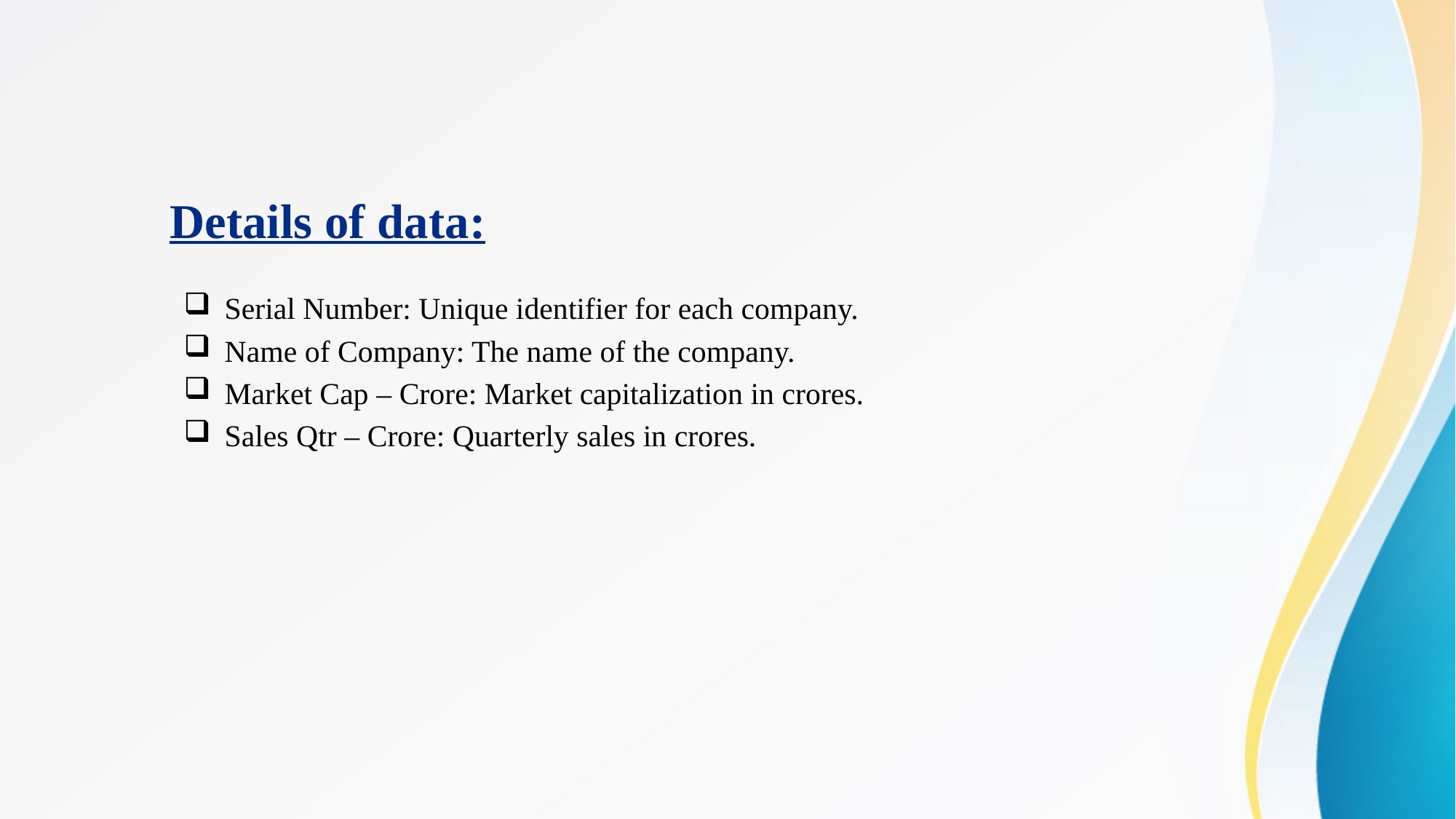

# Details of data:
Serial Number: Unique identifier for each company.
Name of Company: The name of the company.
Market Cap – Crore: Market capitalization in crores.
Sales Qtr – Crore: Quarterly sales in crores.